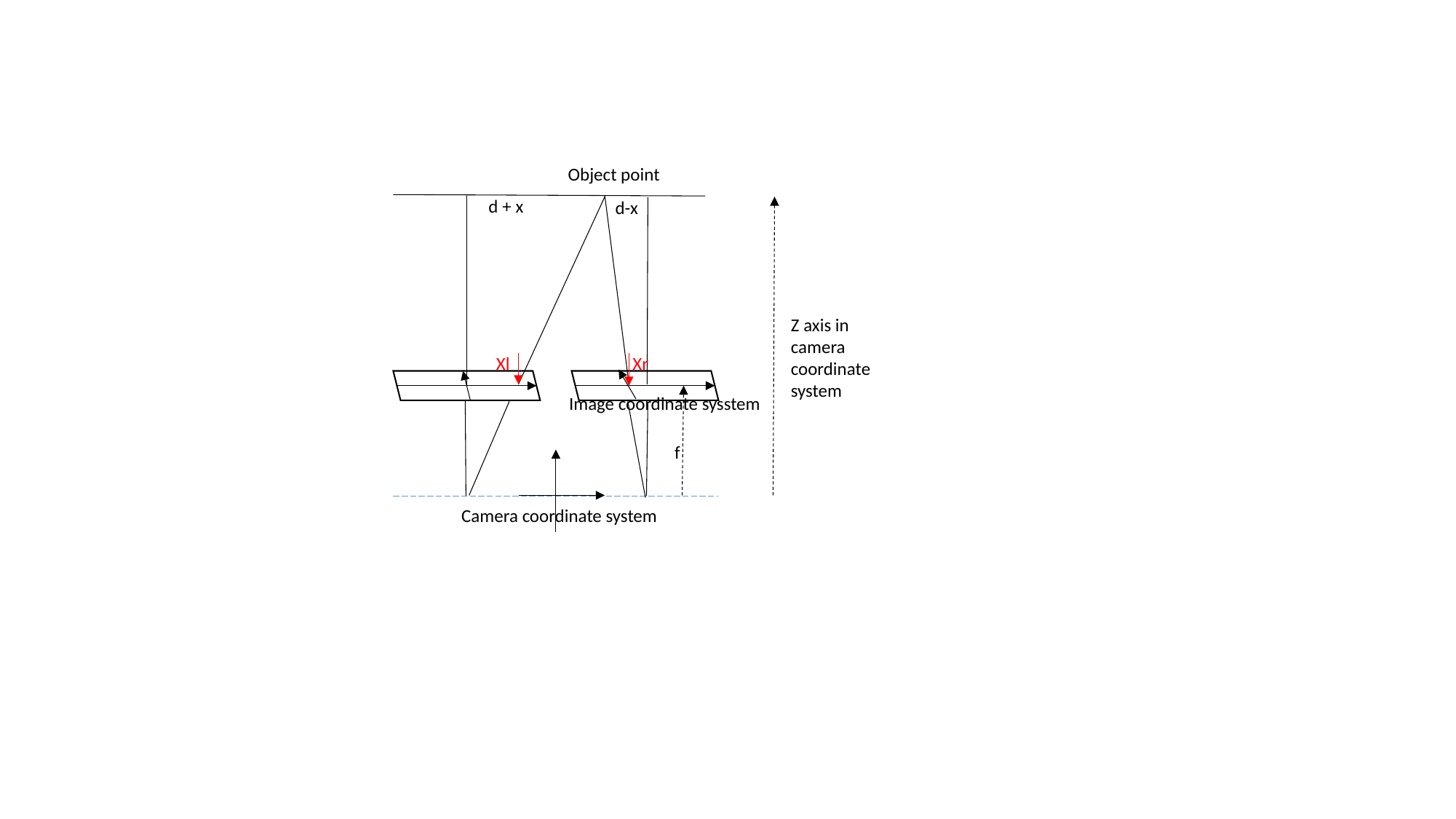

Object point
d + x
       d-x

Z axis in camera coordinate system
Xl
Xr

Image coordinate sysstem
f
Camera coordinate system